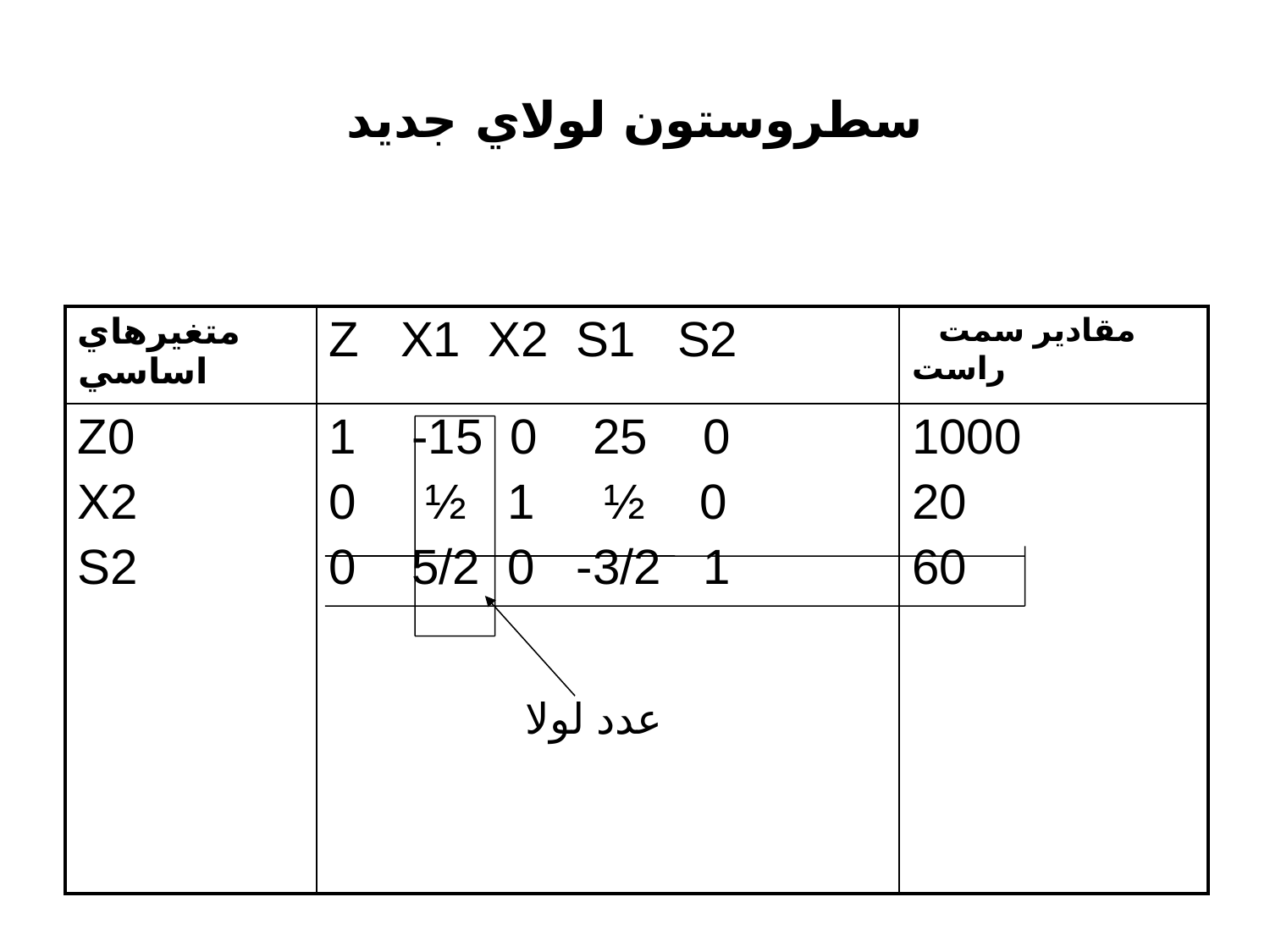

# سطروستون لولاي جديد
| متغيرهاي اساسي | Z X1 X2 S1 S2 | مقادير سمت راست |
| --- | --- | --- |
| Z0 X2 S2 | 1 -15 0 25 0 0 ½ 1 ½ 0 0 5/2 0 -3/2 1 | 1000 20 60 |

عدد لولا